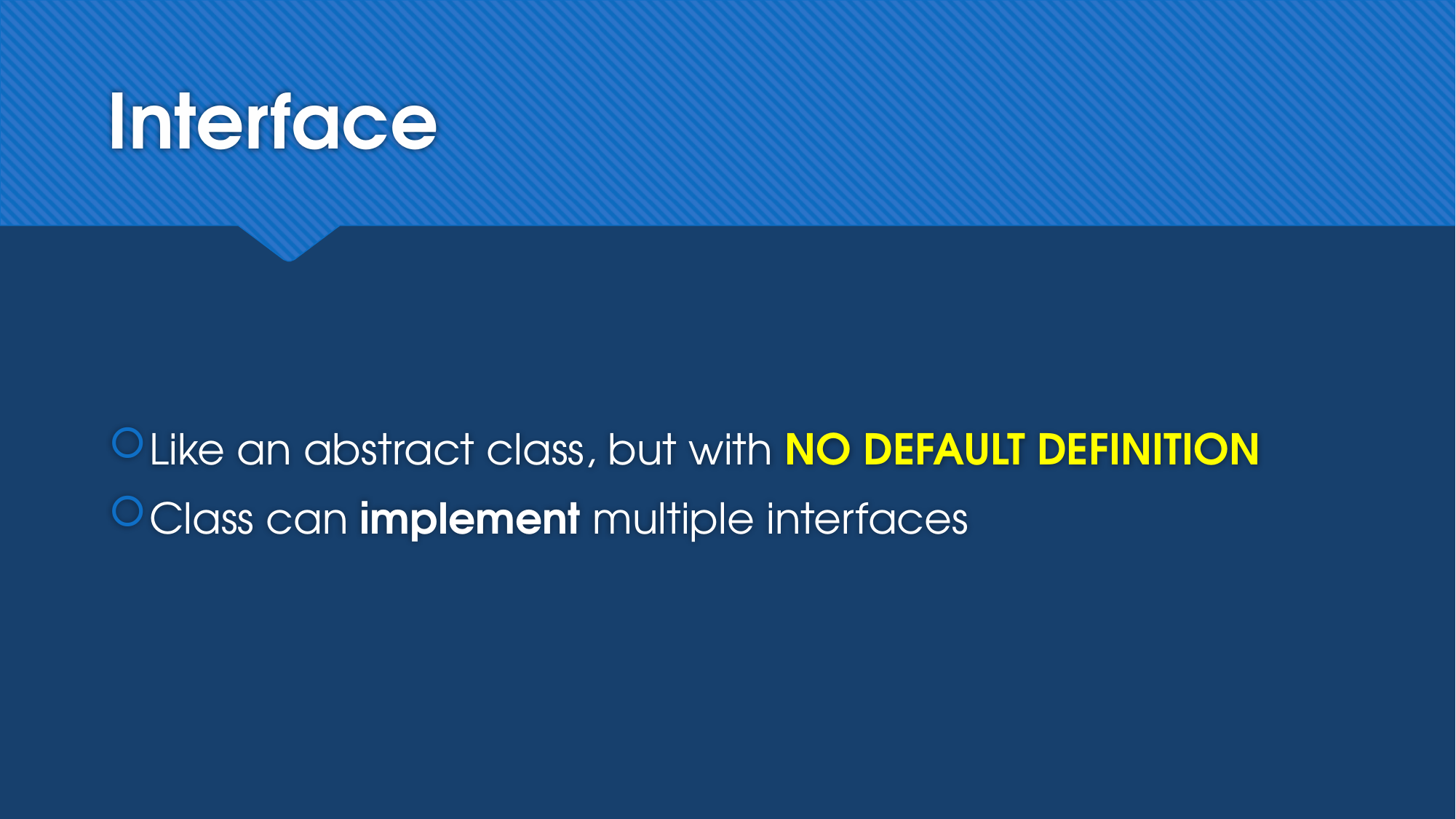

# Interface
Like an abstract class, but with NO DEFAULT DEFINITION
Class can implement multiple interfaces